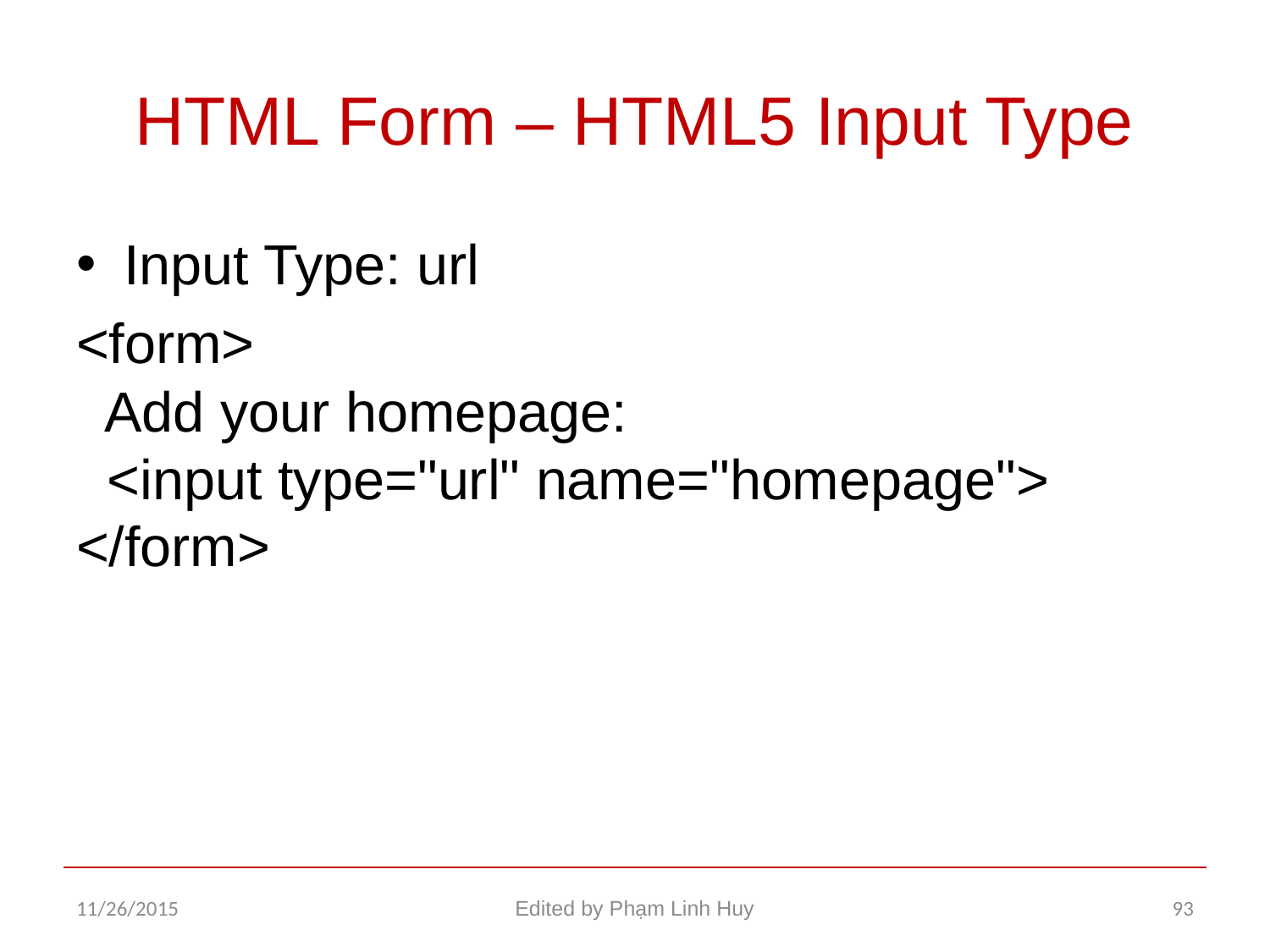

# HTML Form – HTML5 Input Type
Input Type: url
<form>
  Add your homepage:
  <input type="url" name="homepage">
</form>
11/26/2015
Edited by Phạm Linh Huy
93